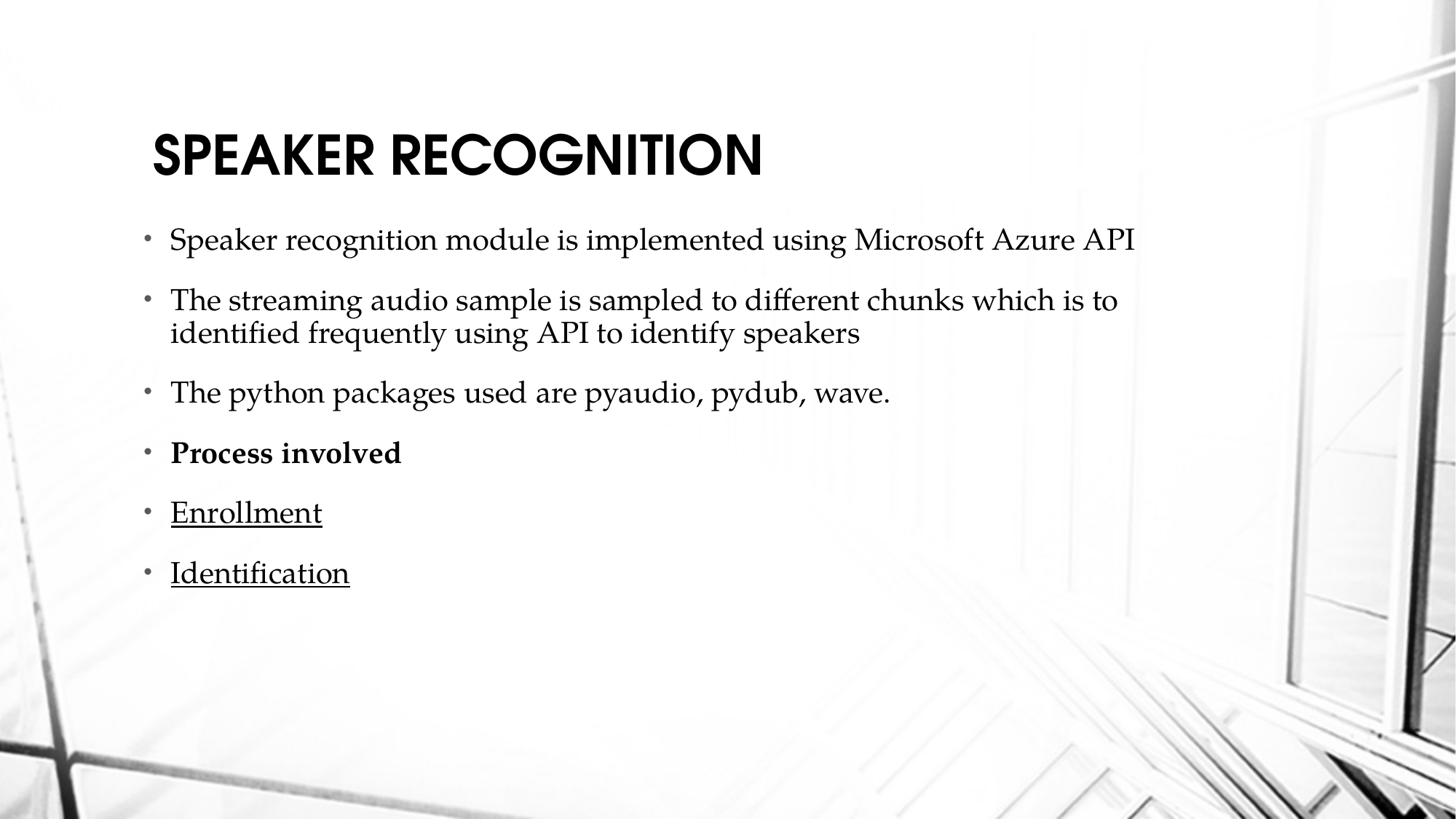

# SPEAKER RECOGNITION
Speaker recognition module is implemented using Microsoft Azure API
The streaming audio sample is sampled to different chunks which is to identified frequently using API to identify speakers
The python packages used are pyaudio, pydub, wave.
Process involved
Enrollment
Identification